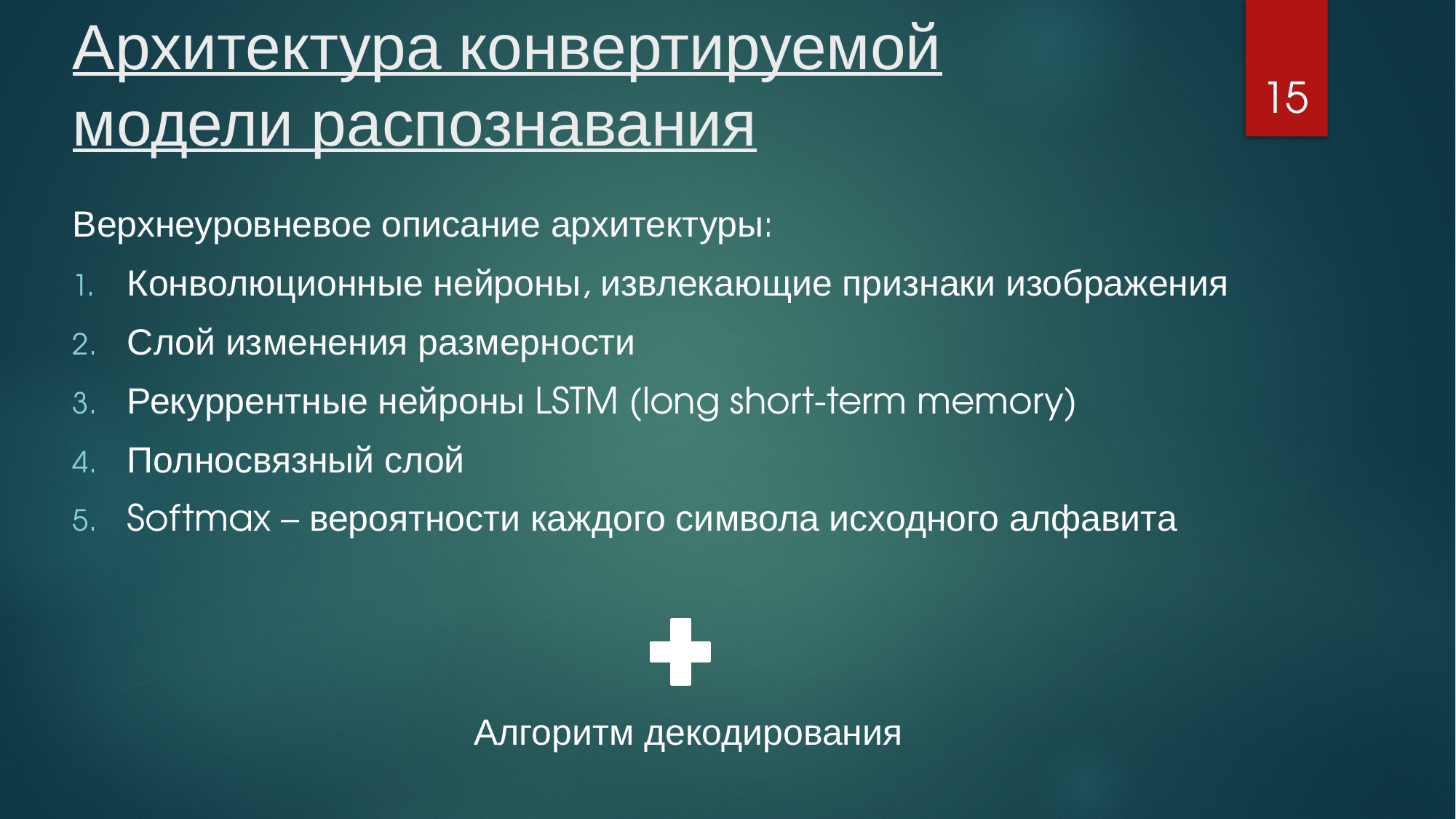

# Архитектура конвертируемой модели распознавания
15
Верхнеуровневое описание архитектуры:
Конволюционные нейроны, извлекающие признаки изображения
Слой изменения размерности
Рекуррентные нейроны LSTM (long short-term memory)
Полносвязный слой
Softmax – вероятности каждого символа исходного алфавита

Алгоритм декодирования